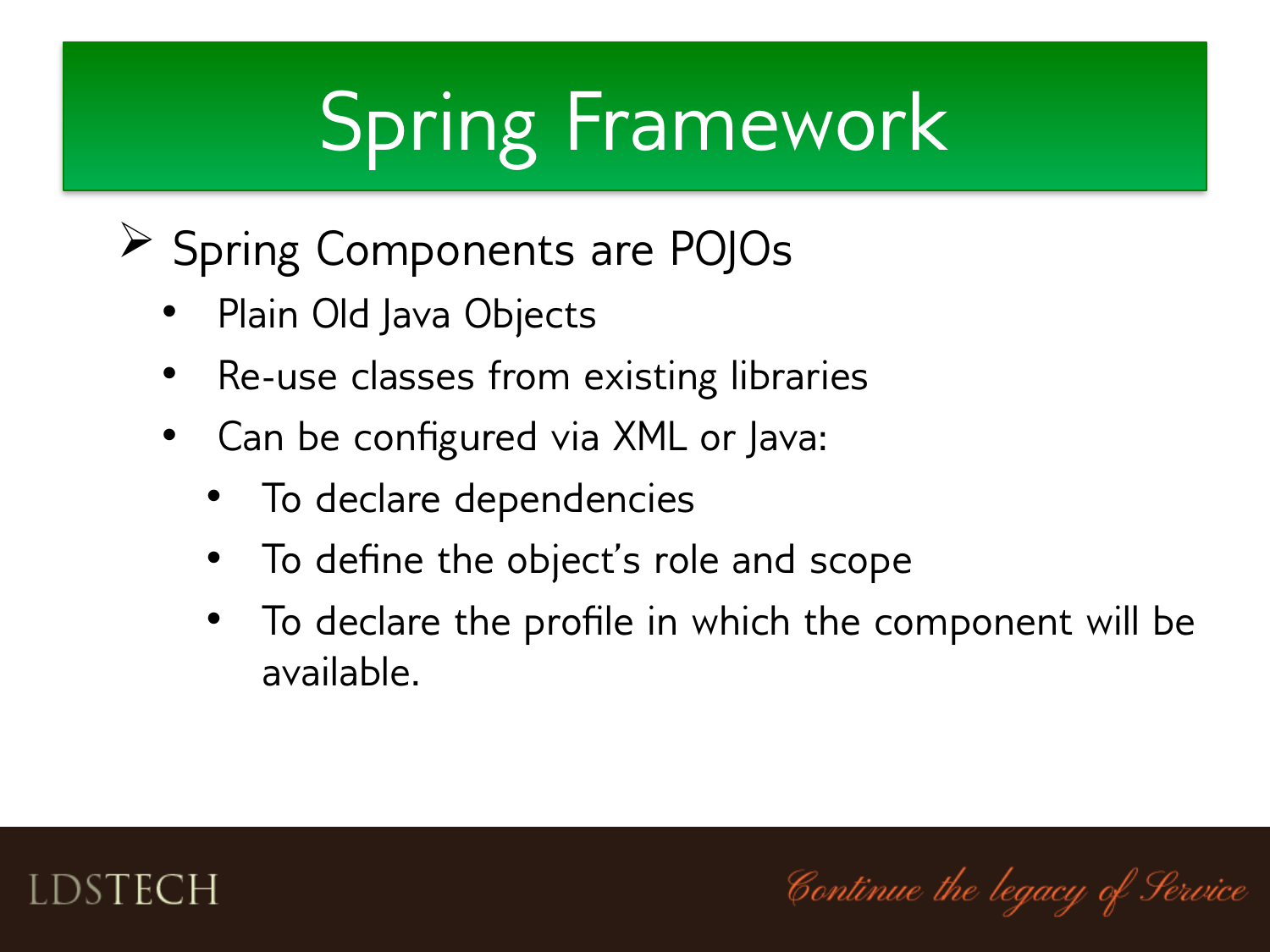

Spring Framework
Spring Components are POJOs
Plain Old Java Objects
Re-use classes from existing libraries
Can be configured via XML or Java:
To declare dependencies
To define the object’s role and scope
To declare the profile in which the component will be available.